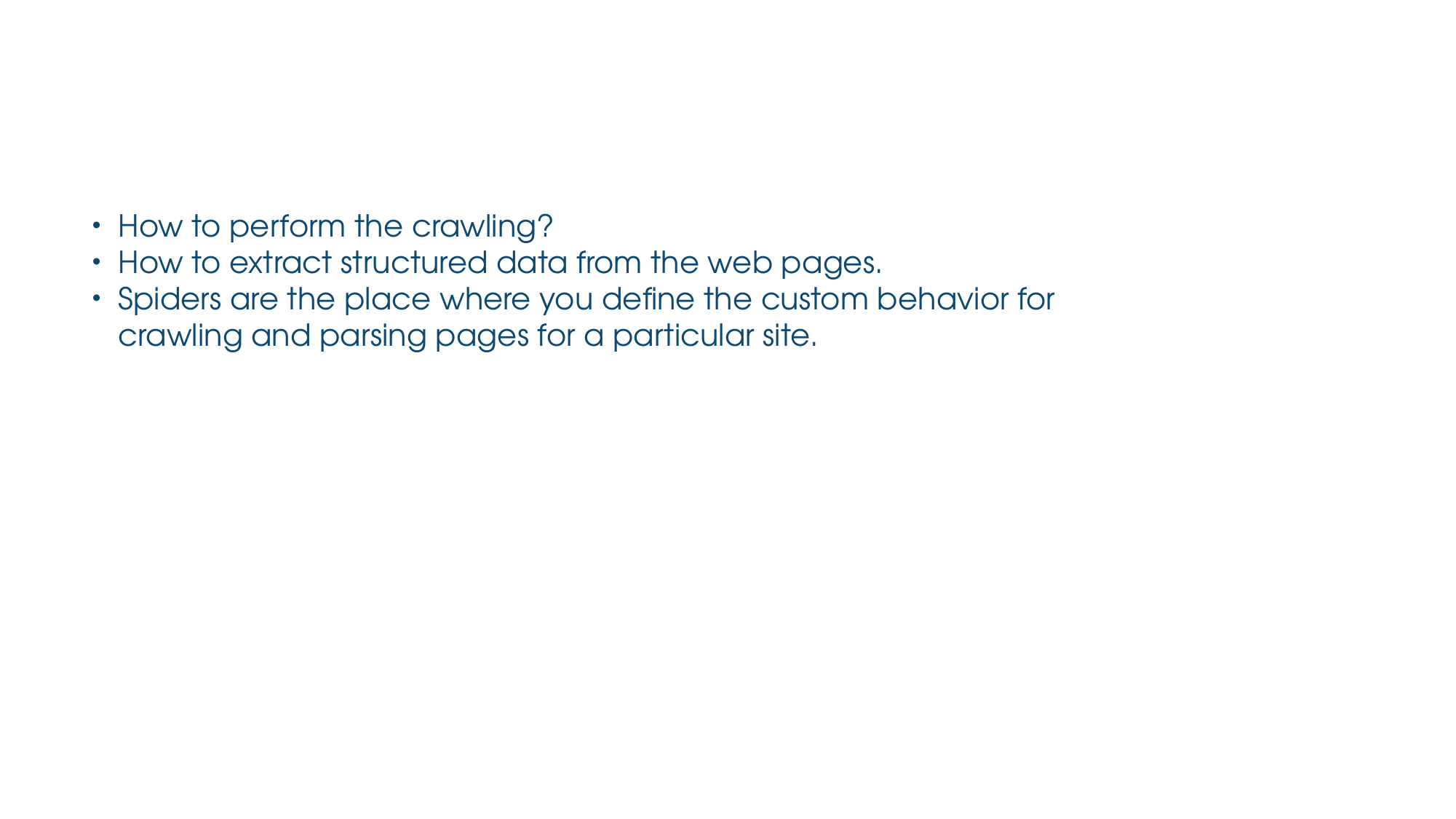

How to perform the crawling?
How to extract structured data from the web pages.
Spiders are the place where you define the custom behavior for crawling and parsing pages for a particular site.

Spiders are classes which define..